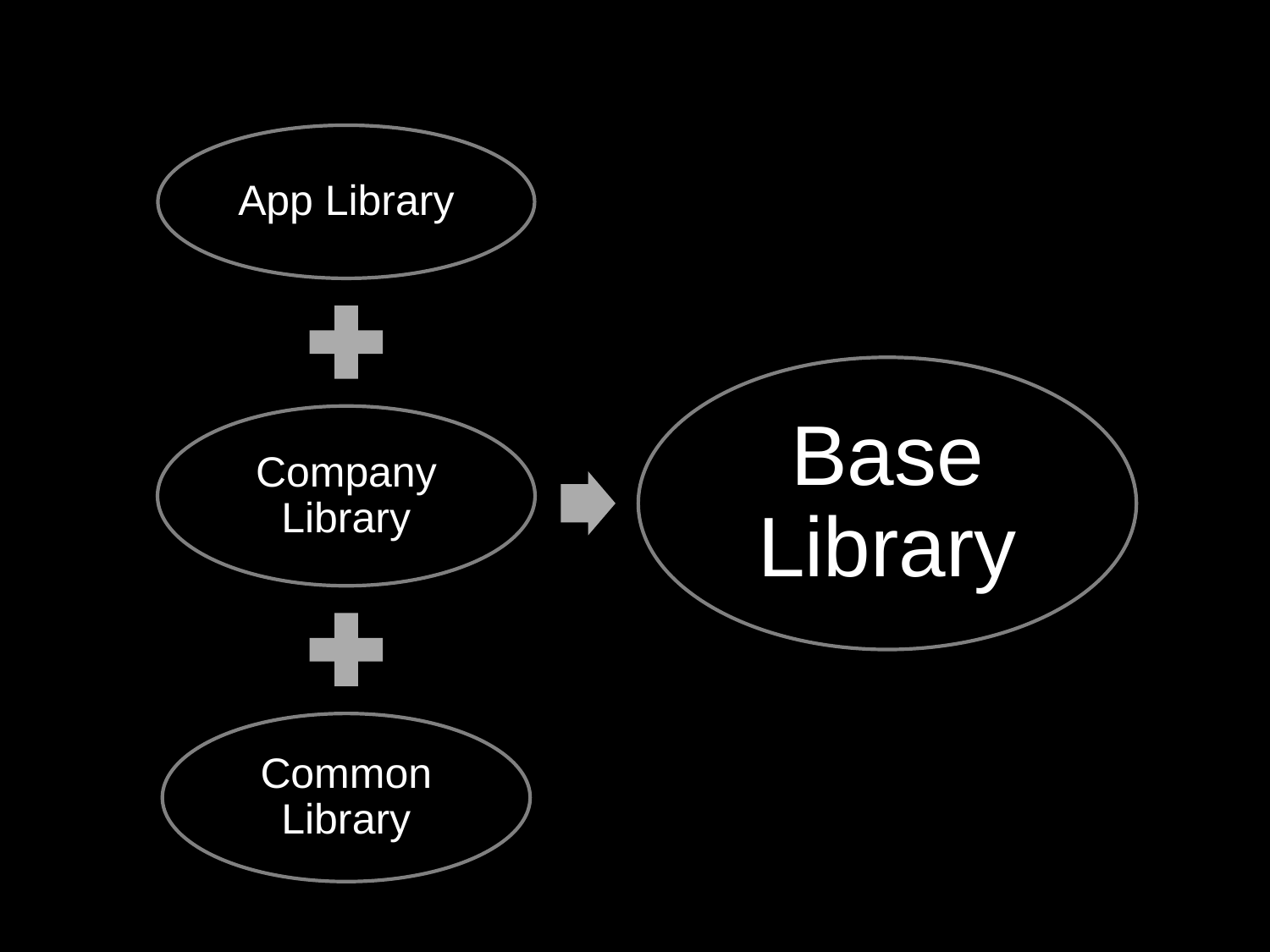

App Library

Company Library

Common Library

Base Library